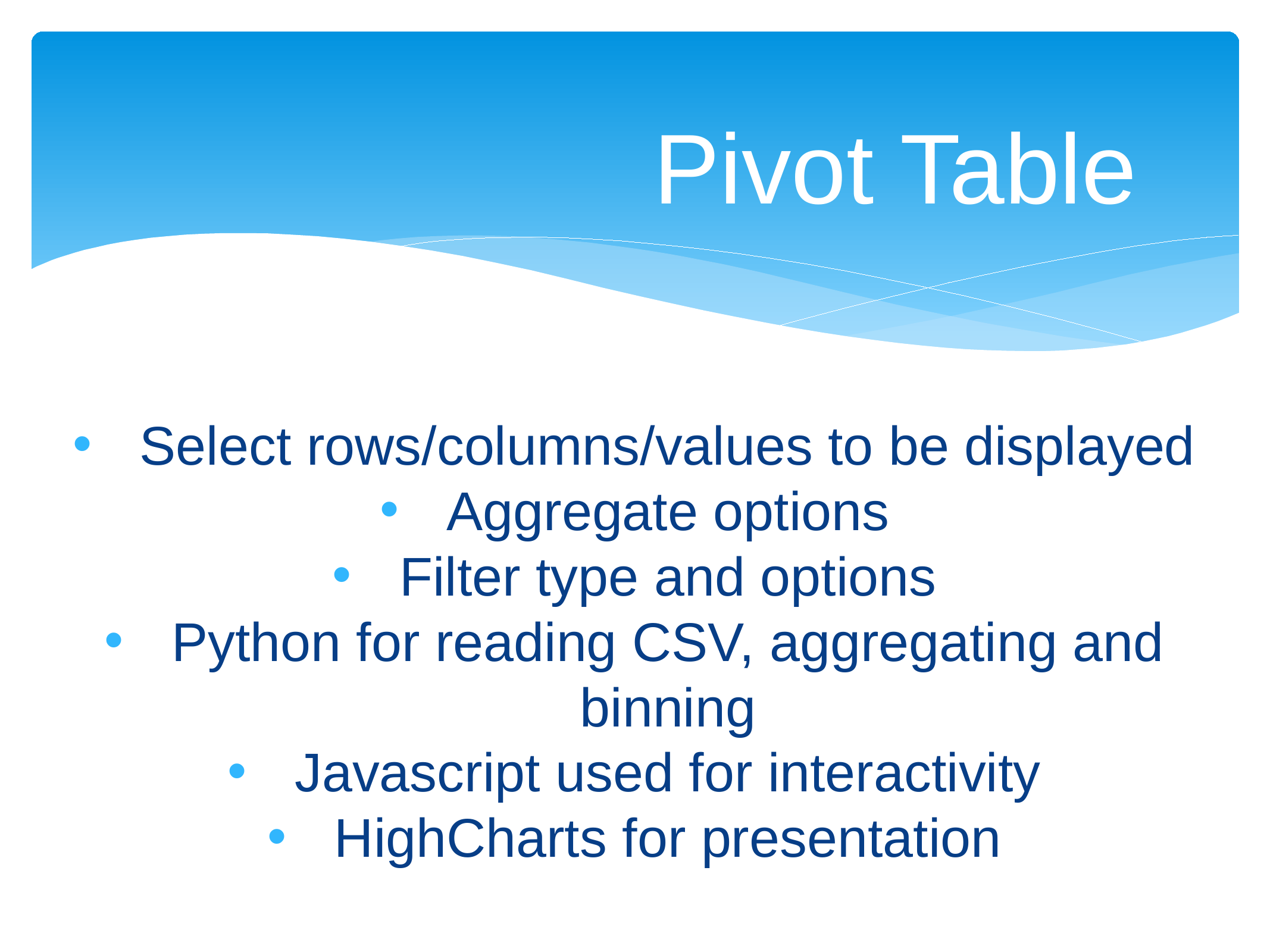

# Pivot Table
Select rows/columns/values to be displayed
Aggregate options
Filter type and options
Python for reading CSV, aggregating and binning
Javascript used for interactivity
HighCharts for presentation